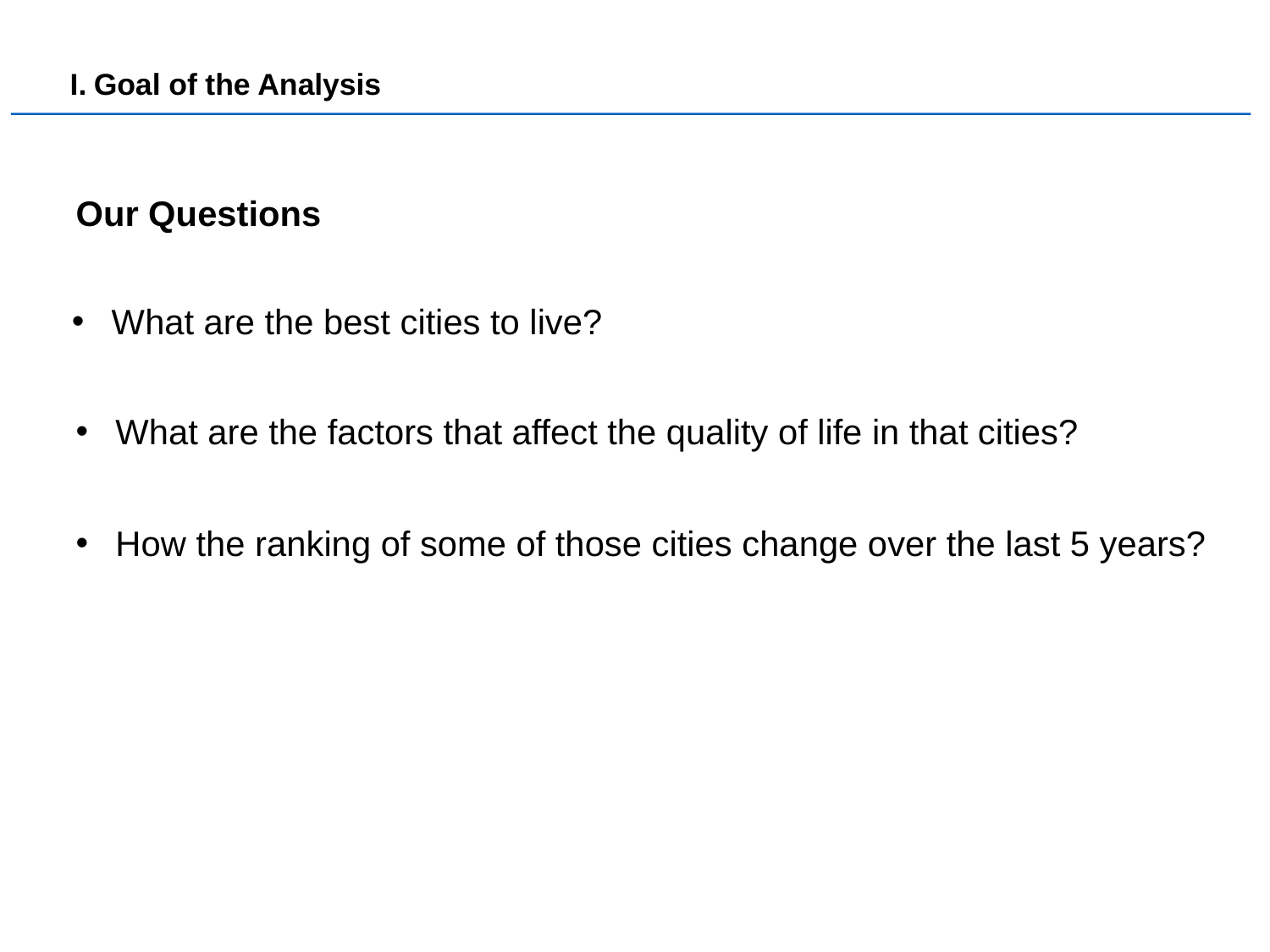

Goal of the Analysis

Our Questions
What are the best cities to live?
What are the factors that affect the quality of life in that cities?
How the ranking of some of those cities change over the last 5 years?